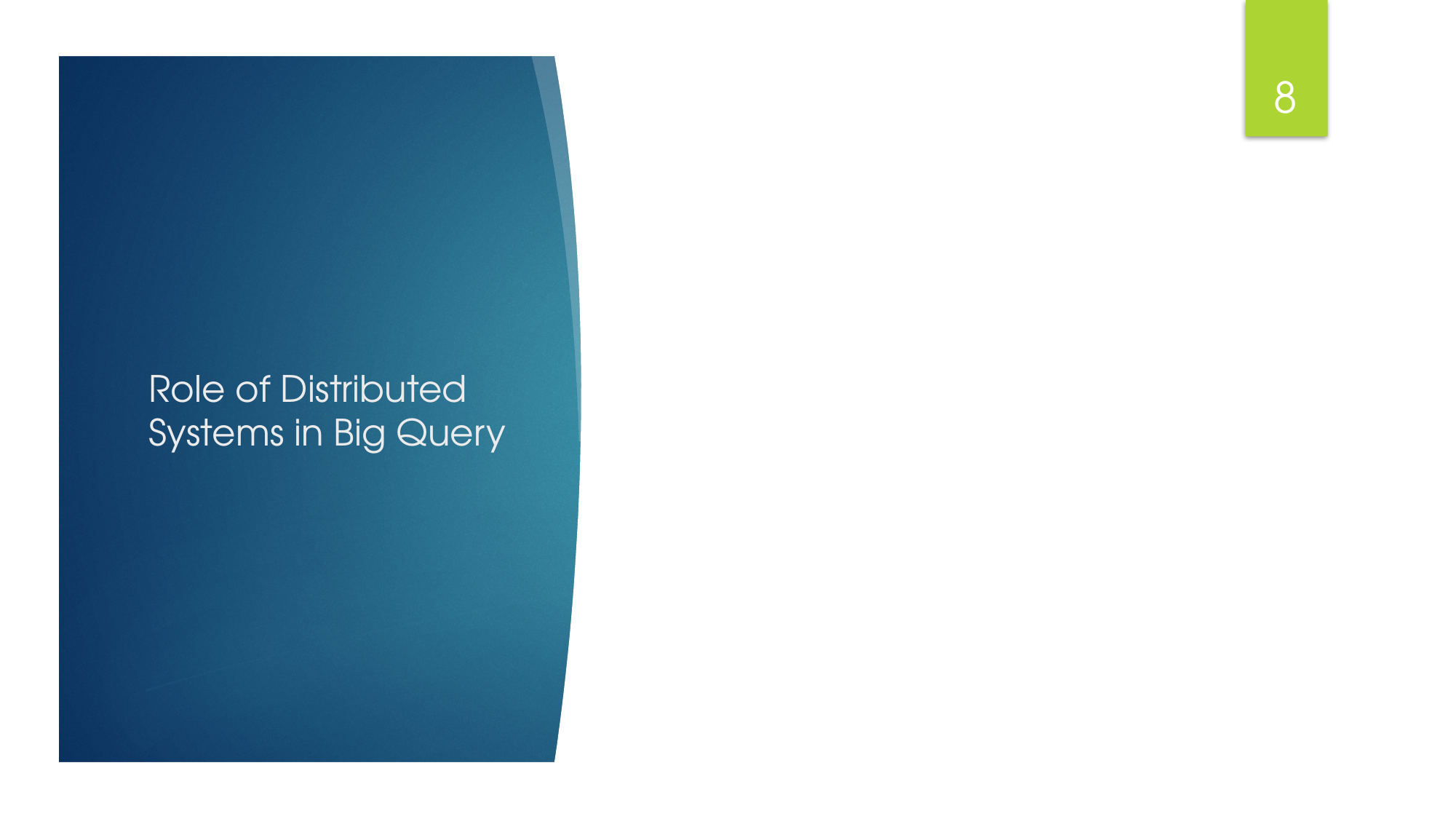

8
# Role of Distributed Systems in Big Query